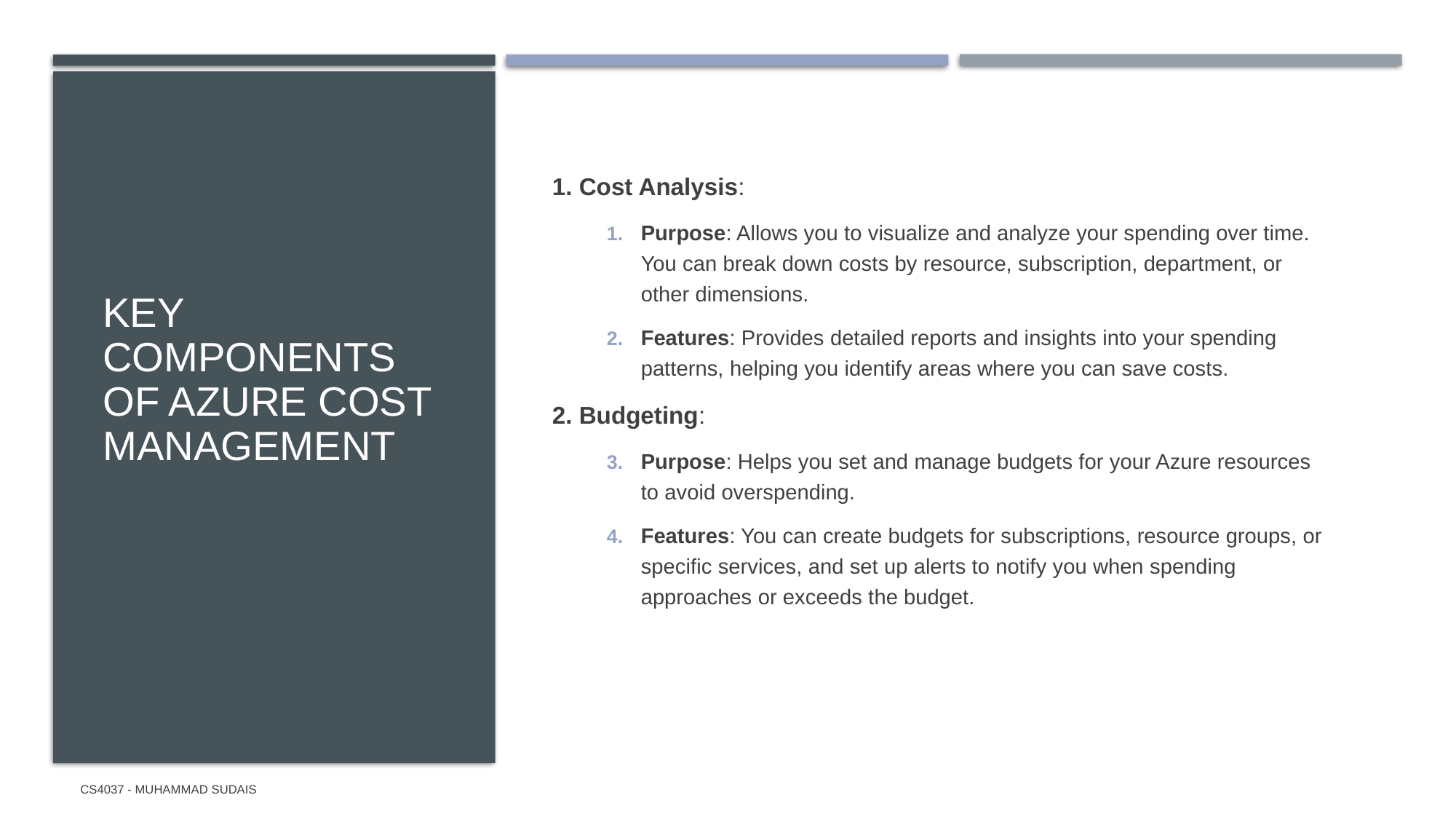

# Key Components of Azure Cost Management
1. Cost Analysis:
Purpose: Allows you to visualize and analyze your spending over time. You can break down costs by resource, subscription, department, or other dimensions.
Features: Provides detailed reports and insights into your spending patterns, helping you identify areas where you can save costs.
2. Budgeting:
Purpose: Helps you set and manage budgets for your Azure resources to avoid overspending.
Features: You can create budgets for subscriptions, resource groups, or specific services, and set up alerts to notify you when spending approaches or exceeds the budget.

CS4037 - Muhammad Sudais